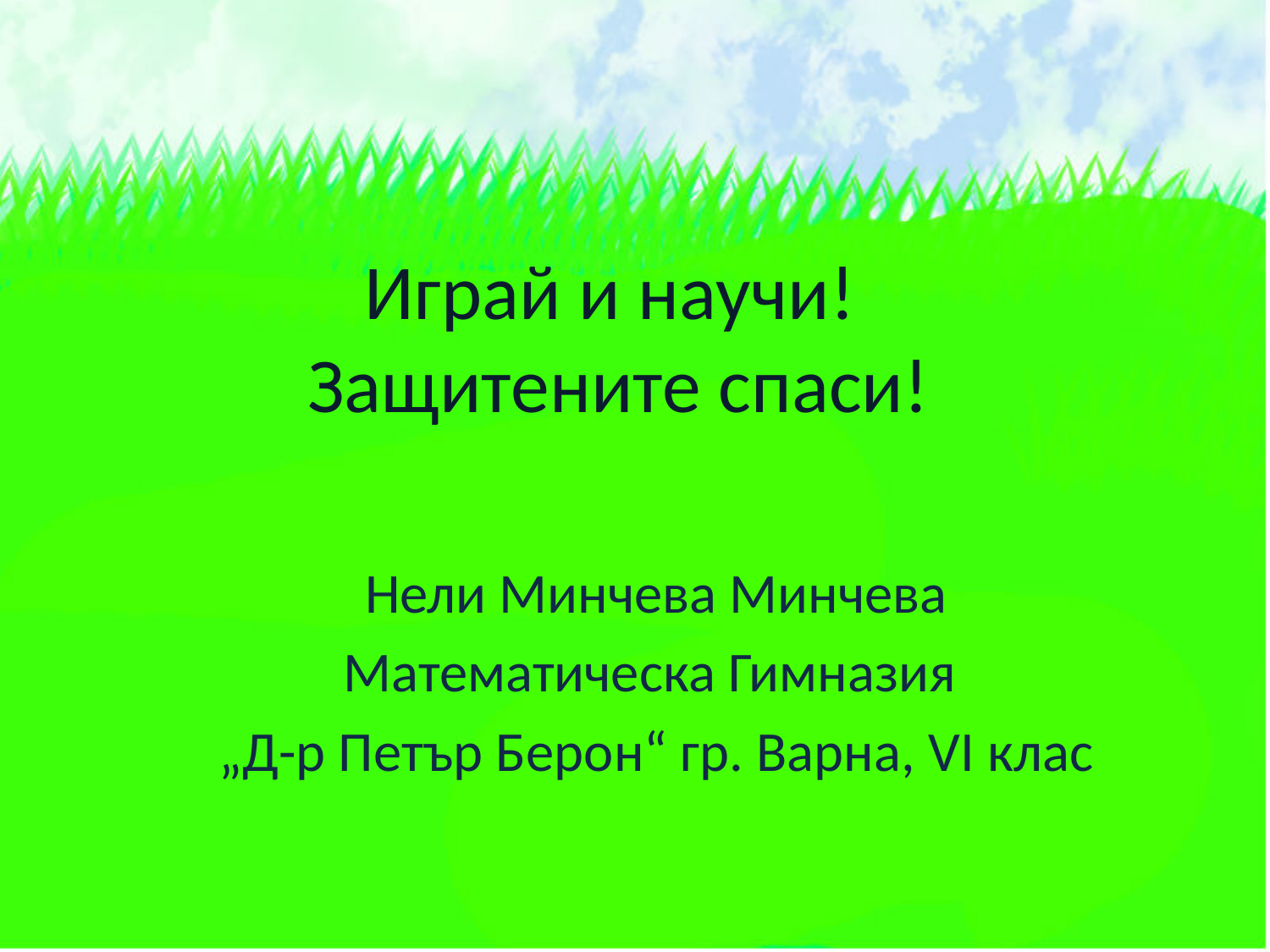

# Играй и научи! Защитените спаси!
Нели Минчева Минчева
Математическа Гимназия
„Д-р Петър Берон“ гр. Варна, VI клас